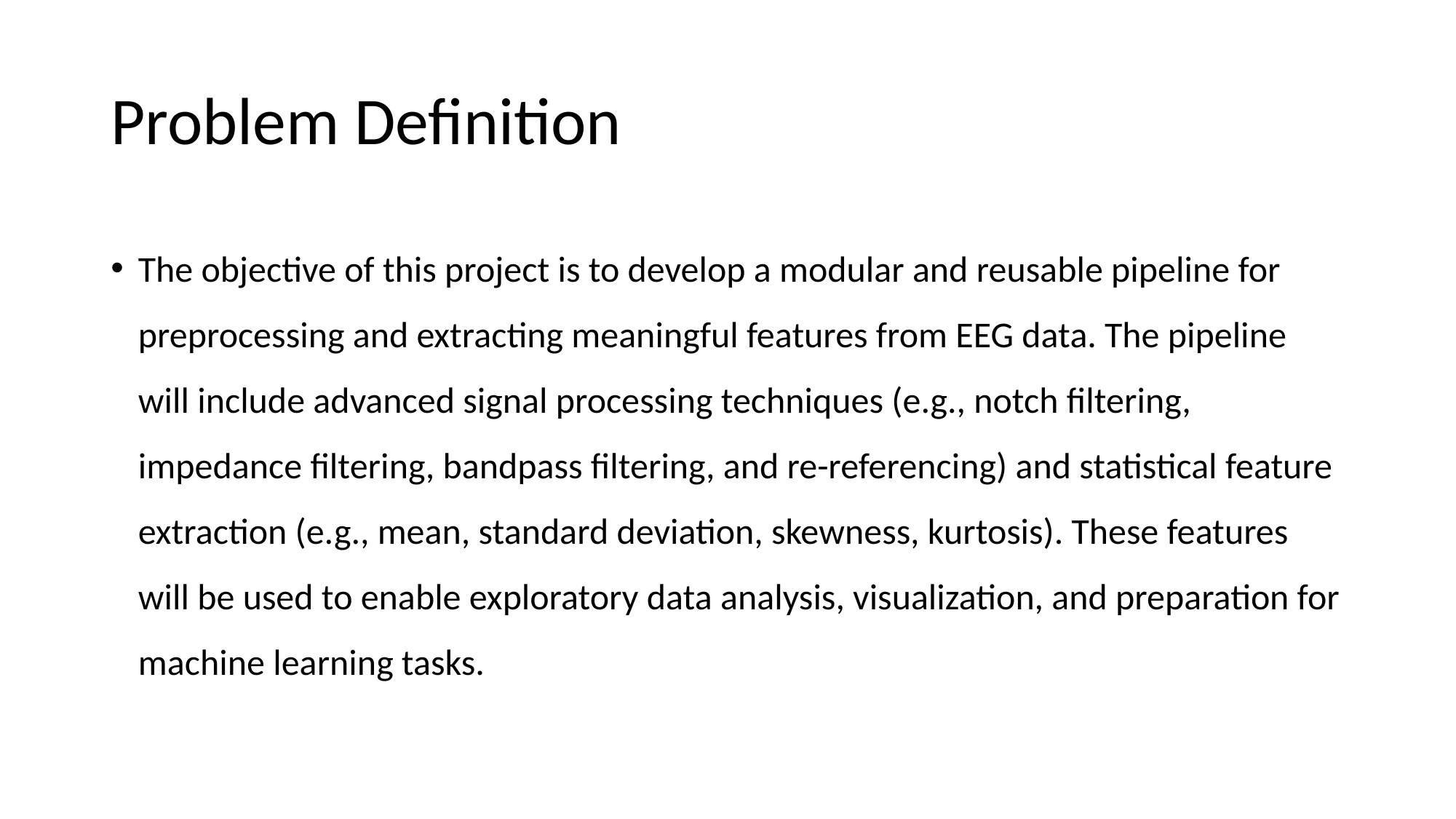

# Problem Definition
The objective of this project is to develop a modular and reusable pipeline for preprocessing and extracting meaningful features from EEG data. The pipeline will include advanced signal processing techniques (e.g., notch filtering, impedance filtering, bandpass filtering, and re-referencing) and statistical feature extraction (e.g., mean, standard deviation, skewness, kurtosis). These features will be used to enable exploratory data analysis, visualization, and preparation for machine learning tasks.